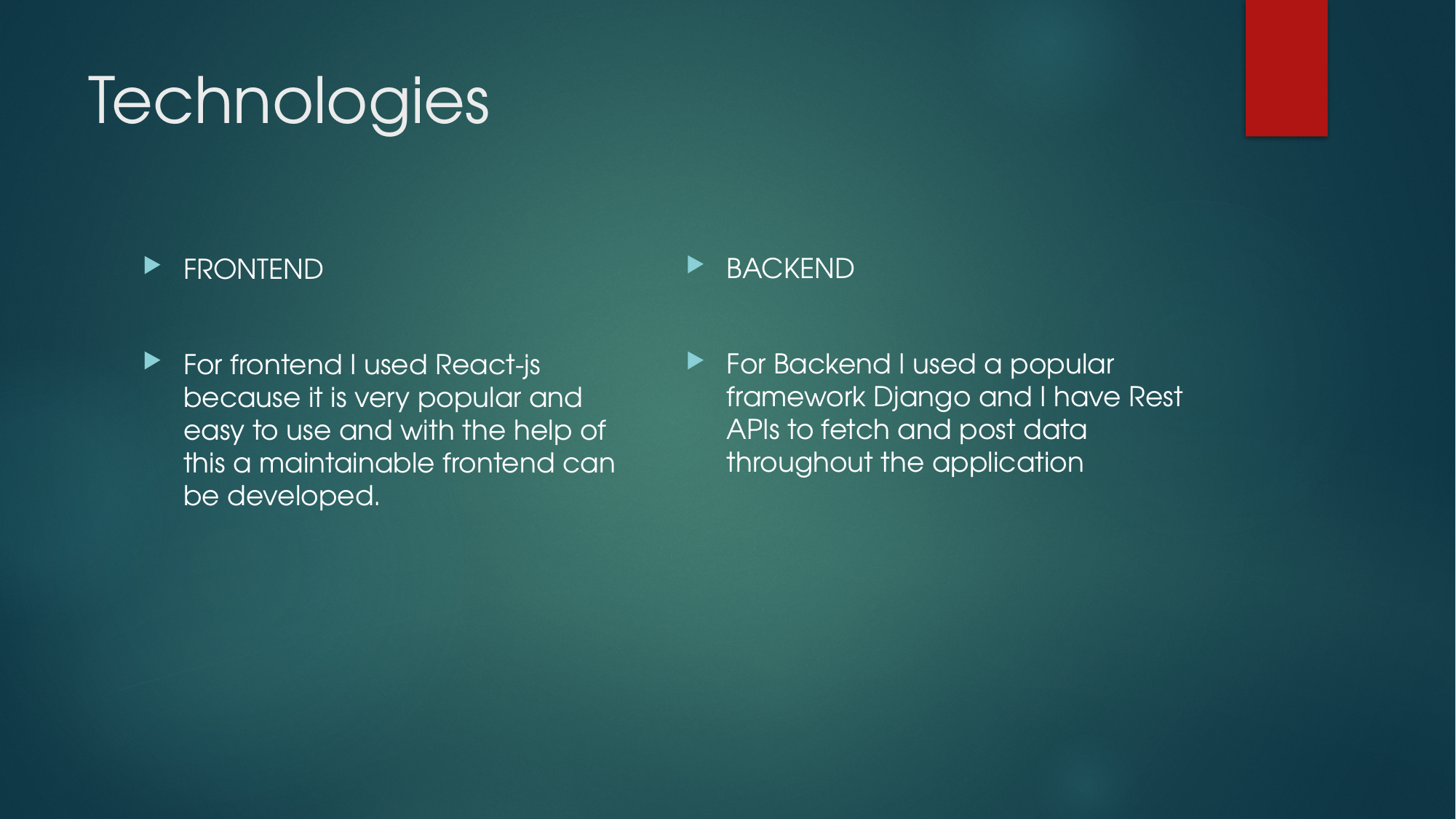

# Technologies
BACKEND

For Backend I used a popular framework Django and I have Rest APIs to fetch and post data throughout the application
FRONTEND

For frontend I used React-js because it is very popular and easy to use and with the help of this a maintainable frontend can be developed.